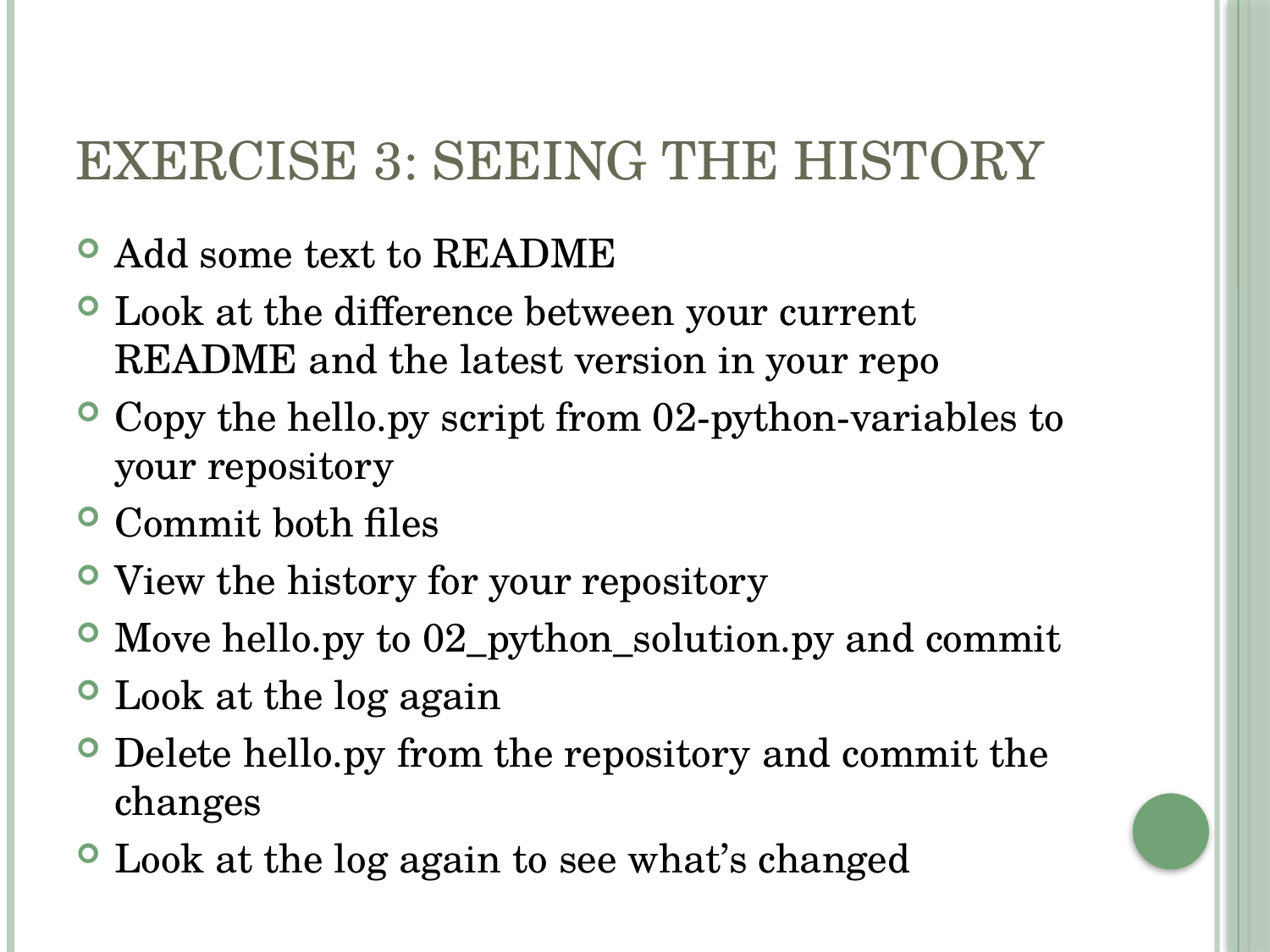

# Exercise 3: Seeing the history
Add some text to README
Look at the difference between your current README and the latest version in your repo
Copy the hello.py script from 02-python-variables to your repository
Commit both files
View the history for your repository
Move hello.py to 02_python_solution.py and commit
Look at the log again
Delete hello.py from the repository and commit the changes
Look at the log again to see what’s changed